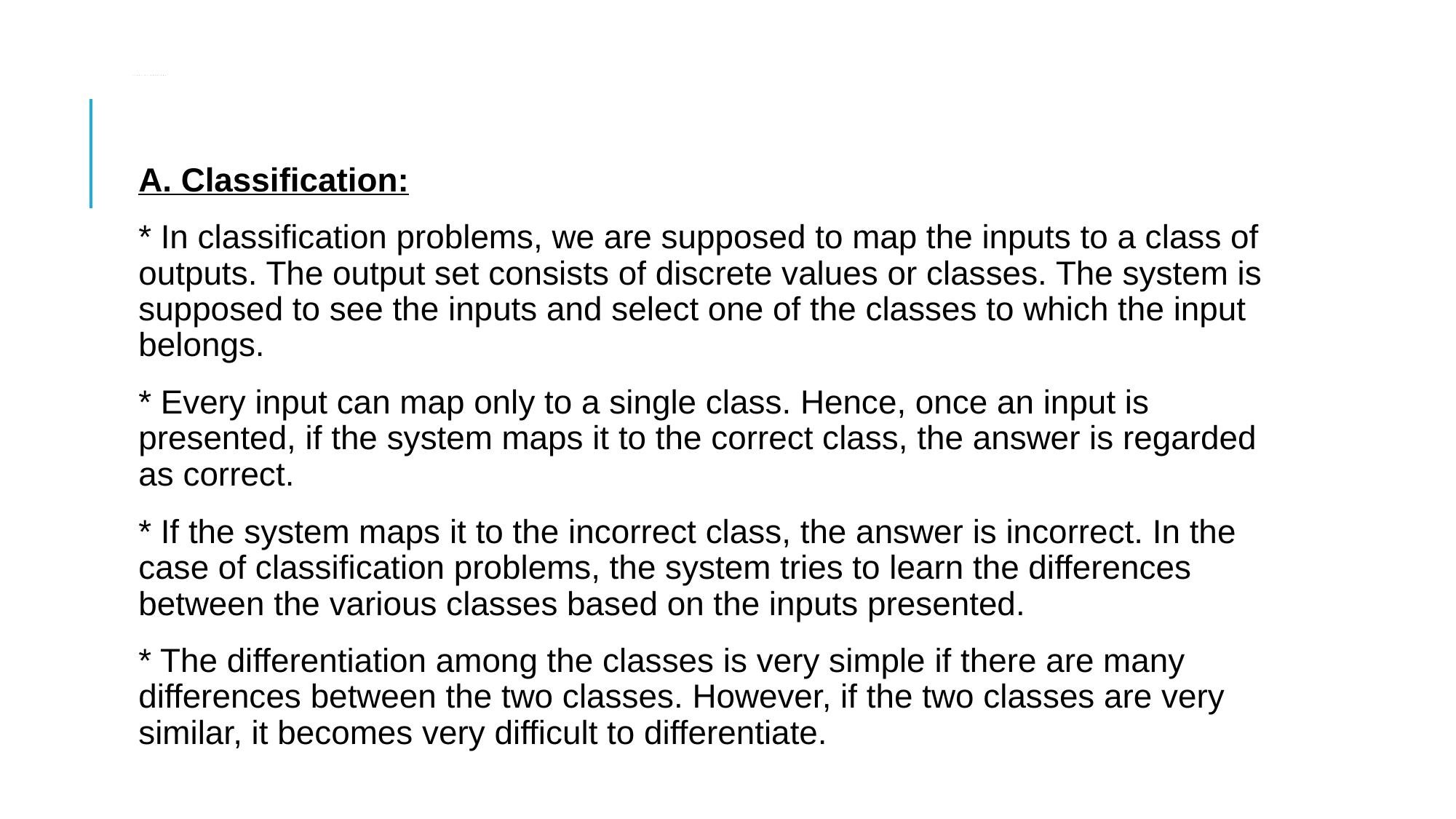

# Types of Problems
A. Classification:
* In classification problems, we are supposed to map the inputs to a class of outputs. The output set consists of discrete values or classes. The system is supposed to see the inputs and select one of the classes to which the input belongs.
* Every input can map only to a single class. Hence, once an input is presented, if the system maps it to the correct class, the answer is regarded as correct.
* If the system maps it to the incorrect class, the answer is incorrect. In the case of classification problems, the system tries to learn the differences between the various classes based on the inputs presented.
* The differentiation among the classes is very simple if there are many differences between the two classes. However, if the two classes are very similar, it becomes very difficult to differentiate.